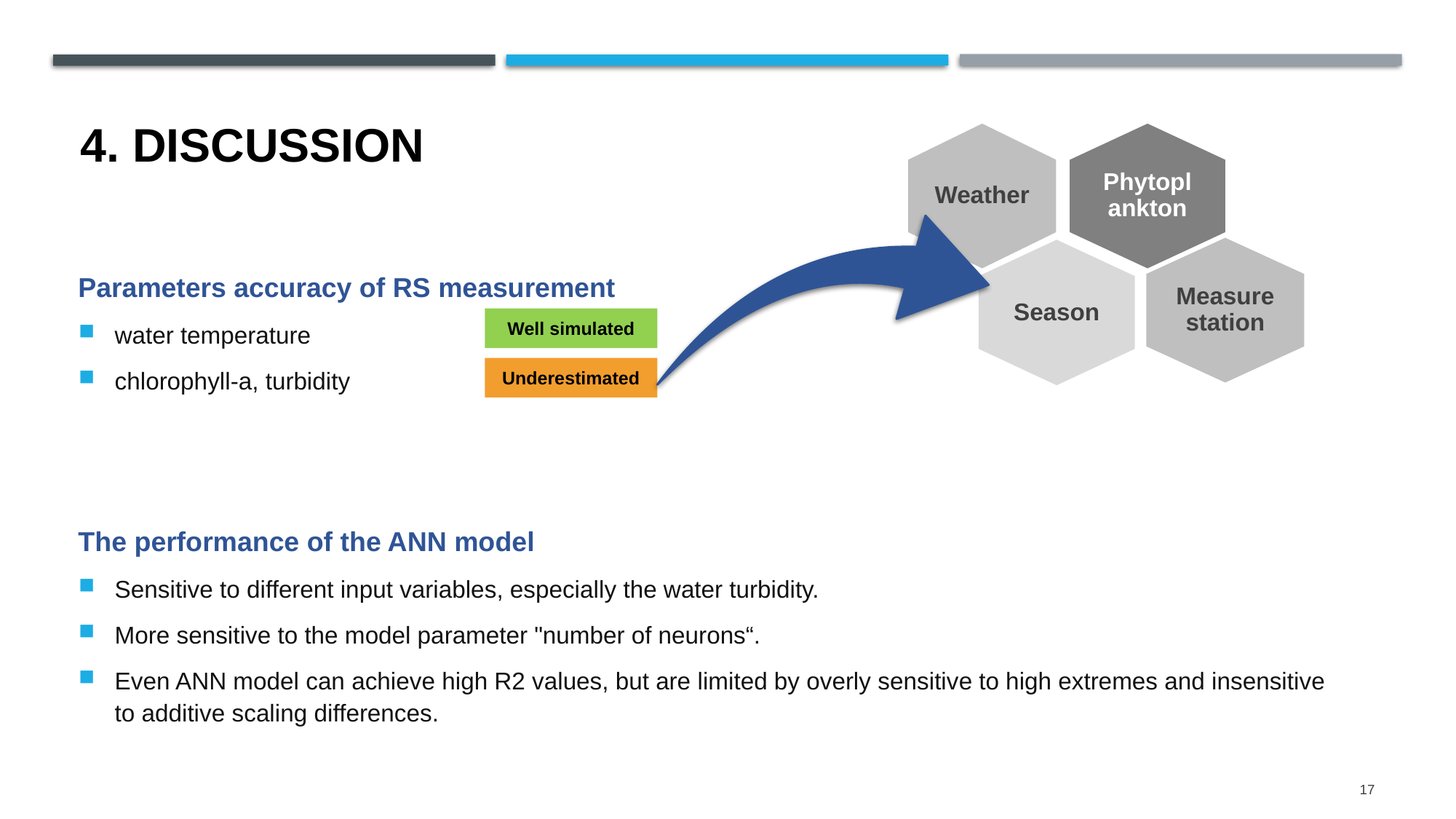

# 4. Discussion
Phytoplankton
Weather
Season
Measure station

Parameters accuracy of RS measurement
water temperature
chlorophyll-a, turbidity
Well simulated
Underestimated
The performance of the ANN model
Sensitive to different input variables, especially the water turbidity.
More sensitive to the model parameter "number of neurons“.
Even ANN model can achieve high R2 values, but are limited by overly sensitive to high extremes and insensitive to additive scaling differences.
17